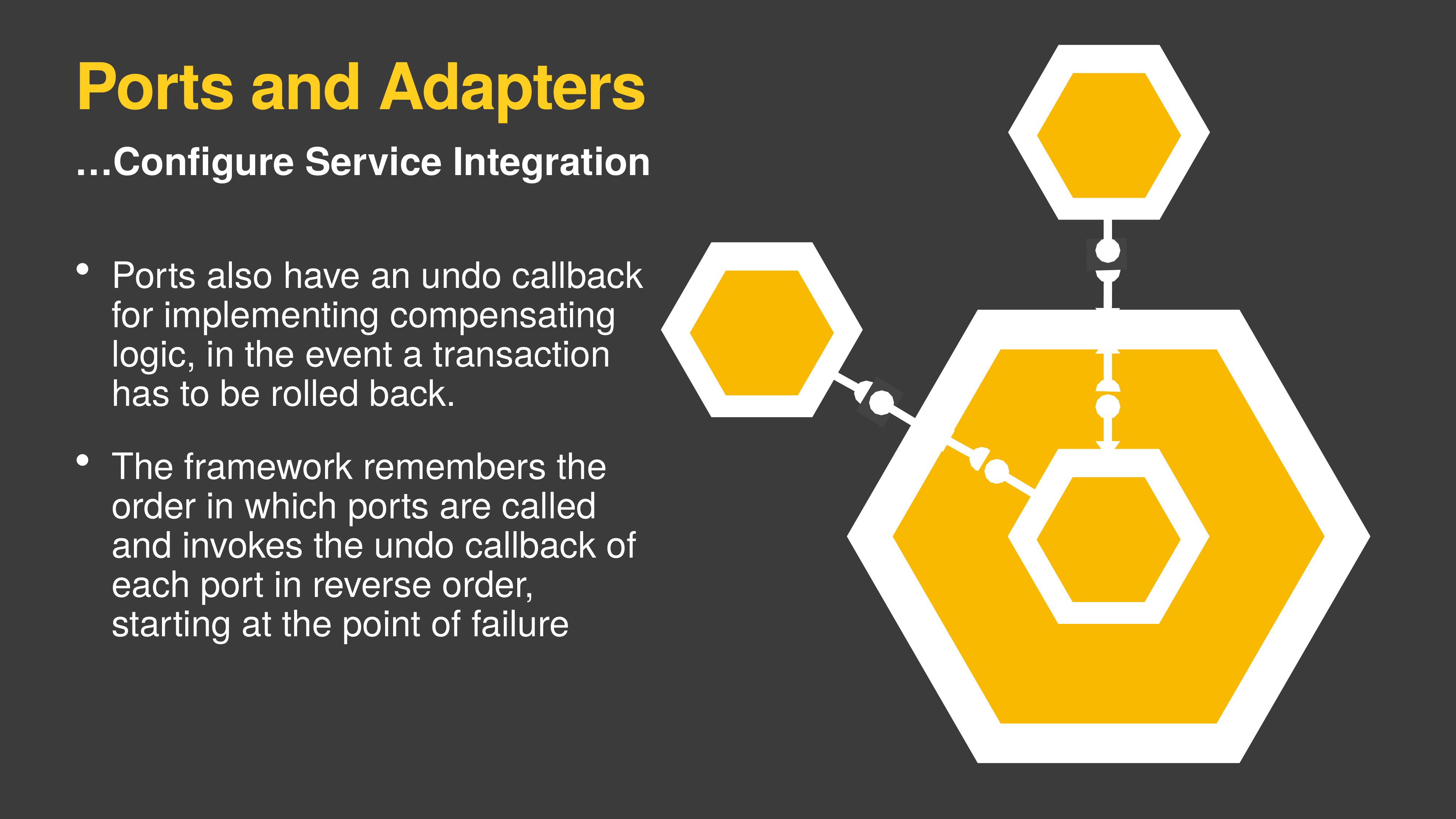

# Ports and Adapters
…Configure Service Integration
Ports also have an undo callback for implementing compensating logic, in the event a transaction has to be rolled back.
The framework remembers the order in which ports are called and invokes the undo callback of each port in reverse order, starting at the point of failure